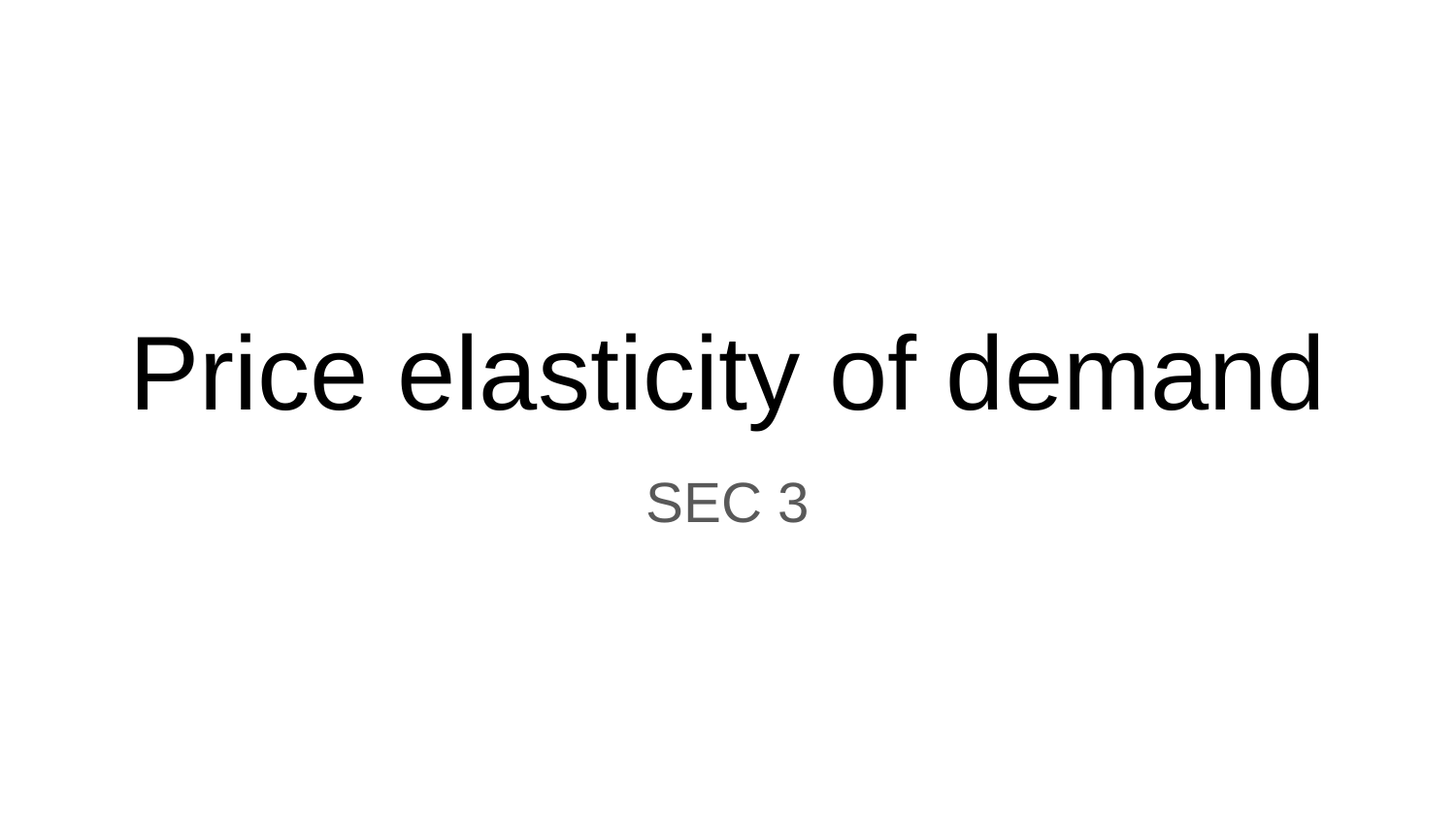

# Price elasticity of demand
SEC 3